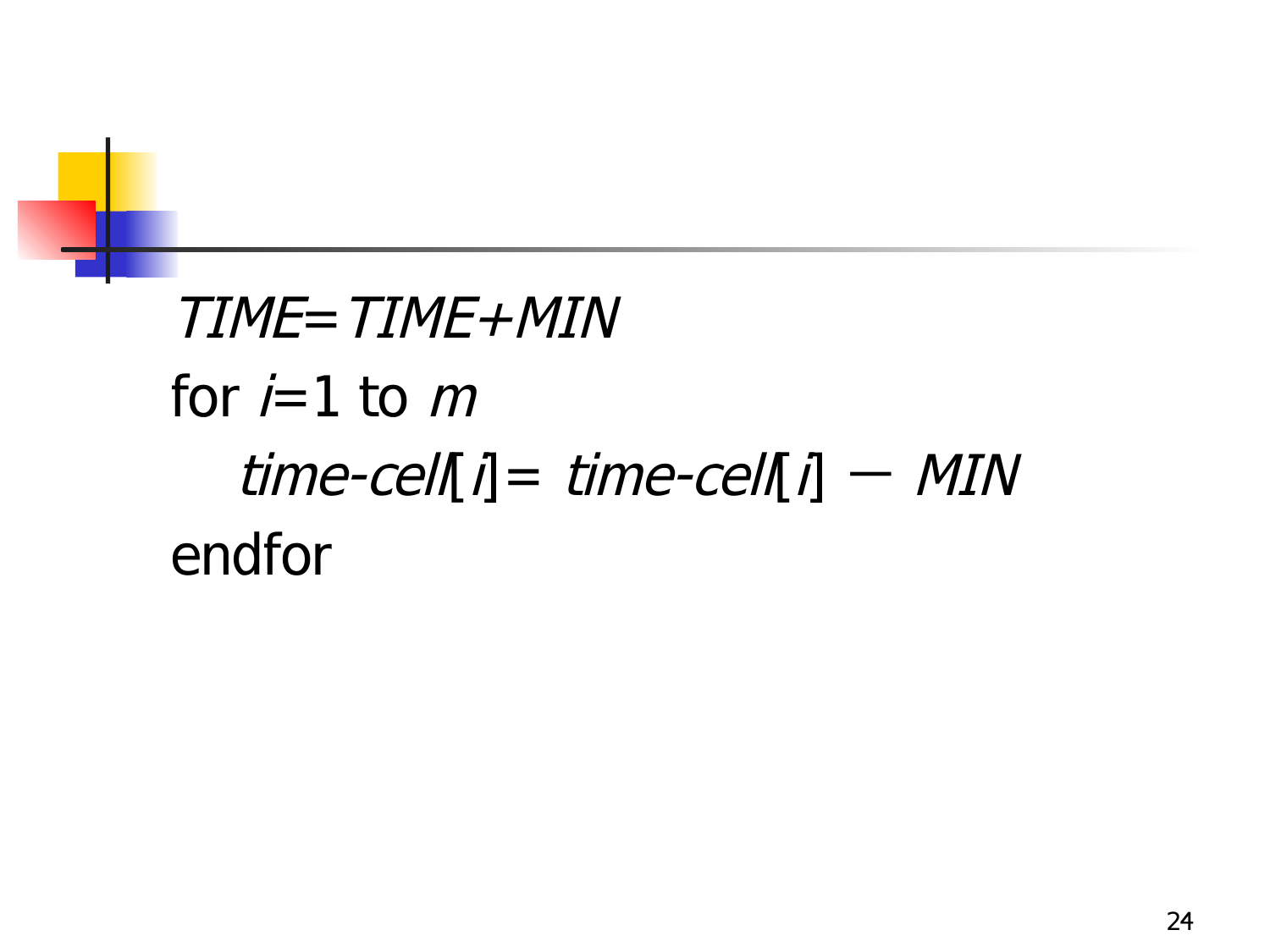

#
TIME=TIME+MIN
for i=1 to m
	 time-cell[i]= time-cell[i]－MIN
endfor

24